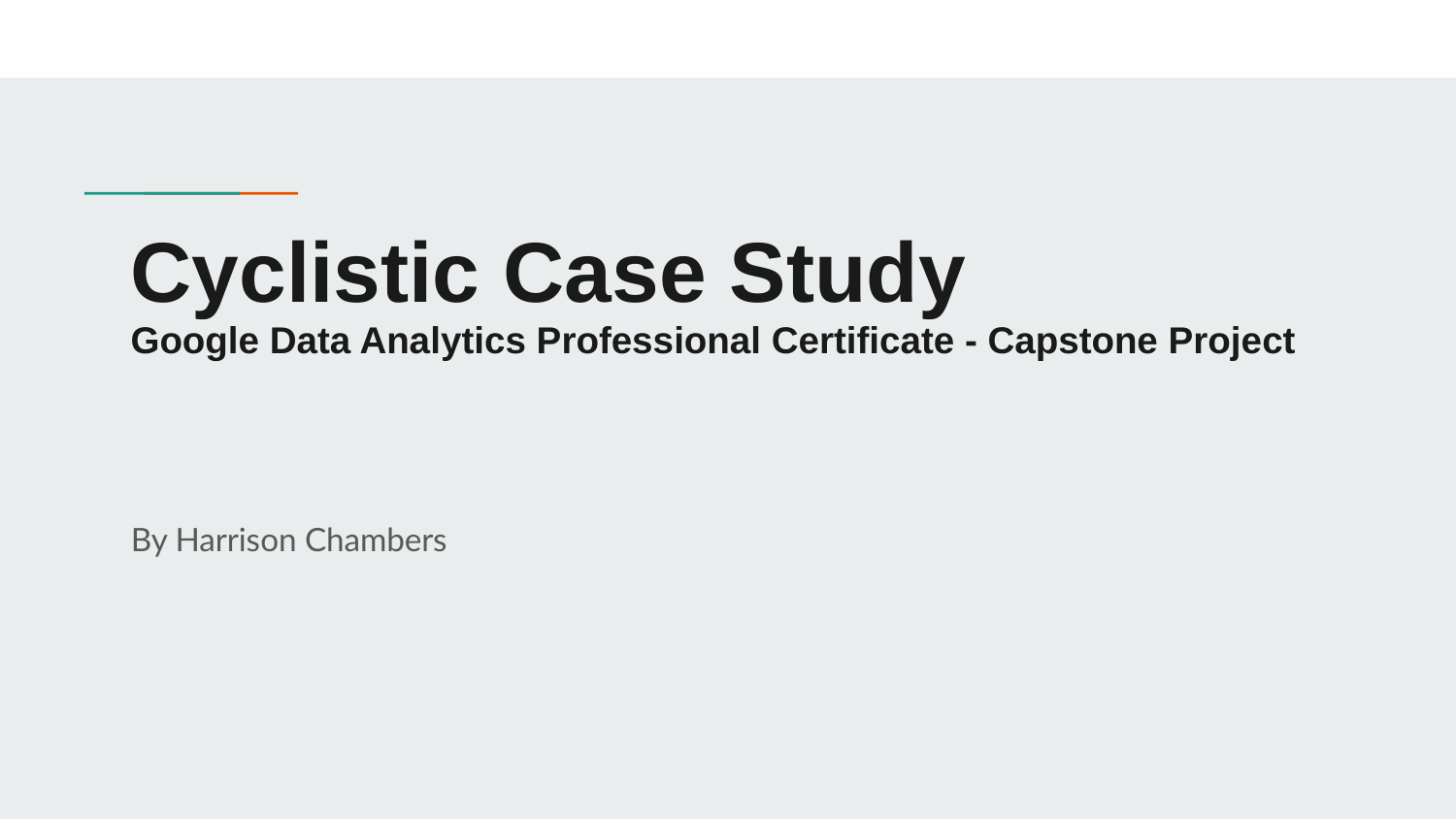

# Cyclistic Case Study
Google Data Analytics Professional Certificate - Capstone Project
By Harrison Chambers